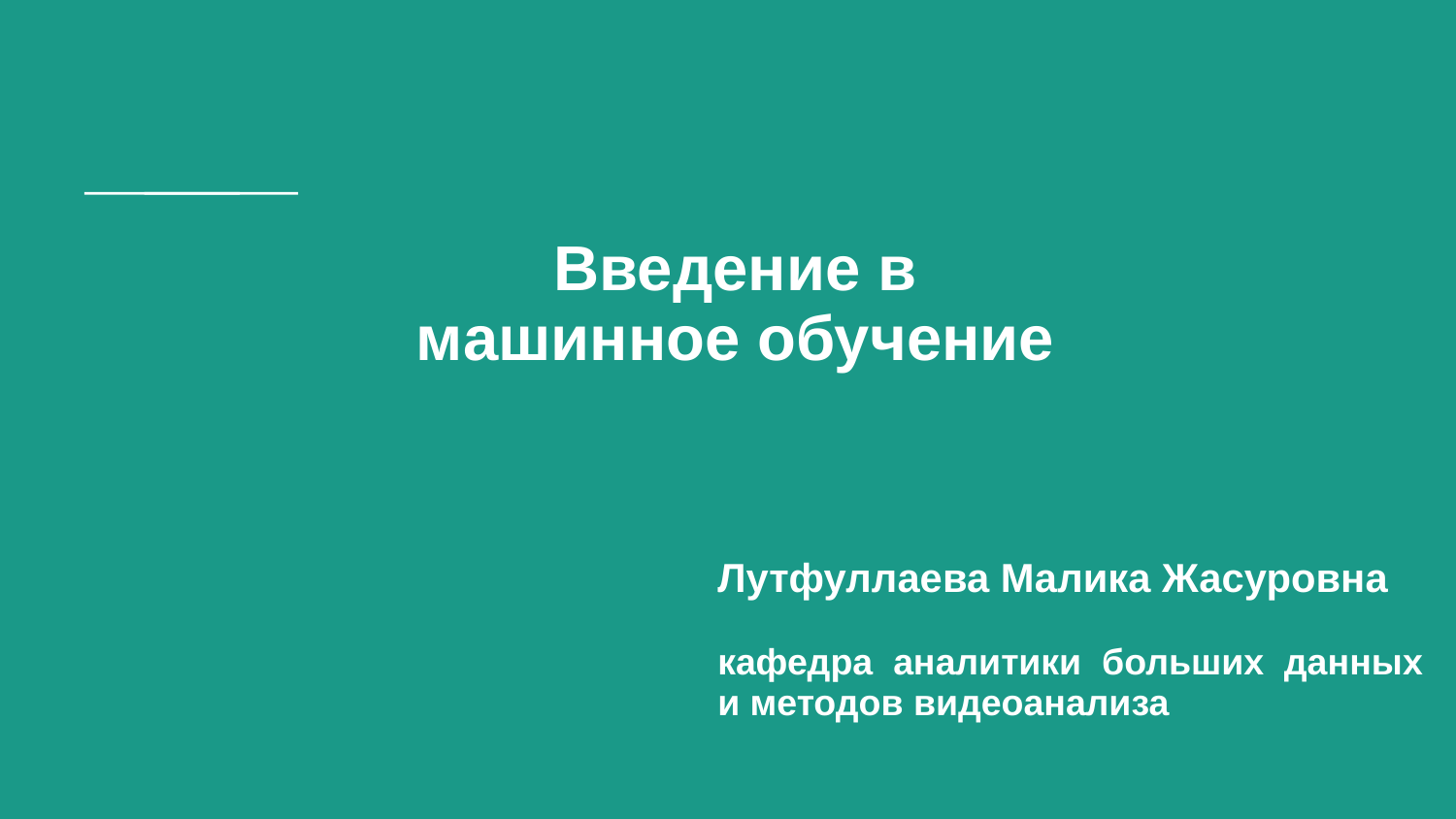

# Введение в машинное обучение
Лутфуллаева Малика Жасуровна

кафедра аналитики больших данных и методов видеоанализа